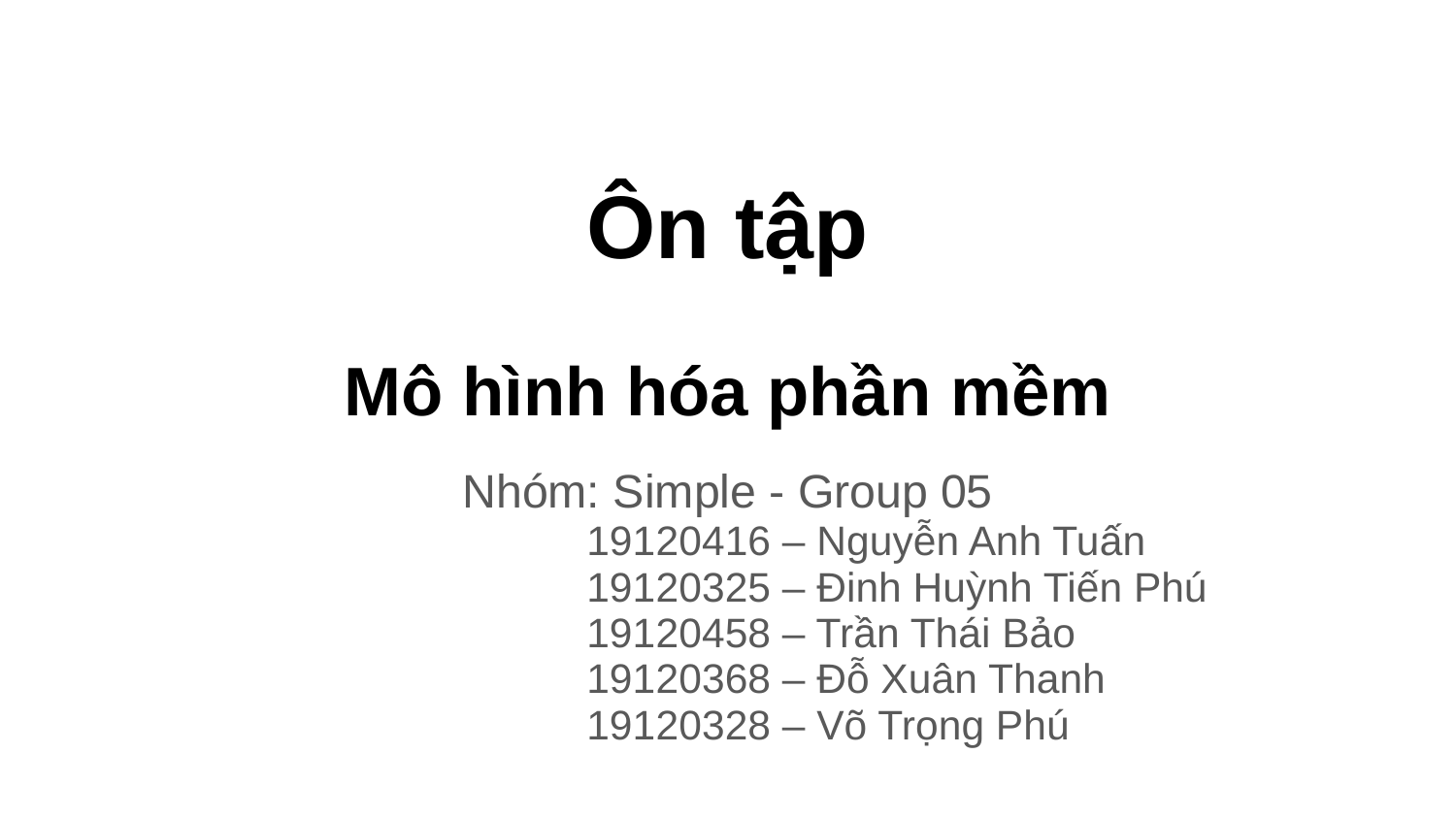

# Ôn tập

Mô hình hóa phần mềm
Nhóm: Simple - Group 05
19120416 – Nguyễn Anh Tuấn
19120325 – Đinh Huỳnh Tiến Phú
19120458 – Trần Thái Bảo
19120368 – Đỗ Xuân Thanh
19120328 – Võ Trọng Phú